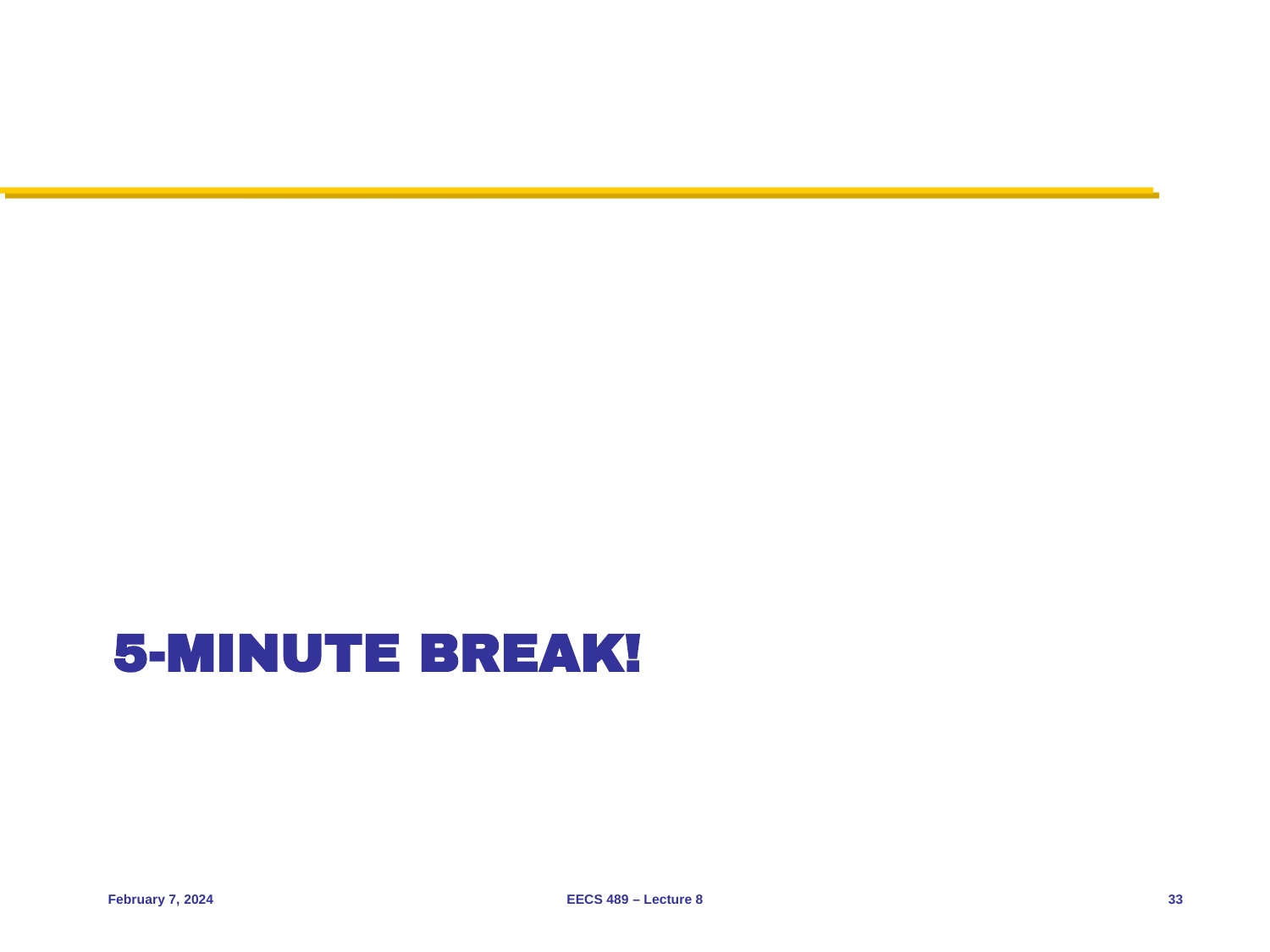

# 5-minute break!
February 7, 2024
EECS 489 – Lecture 8
33